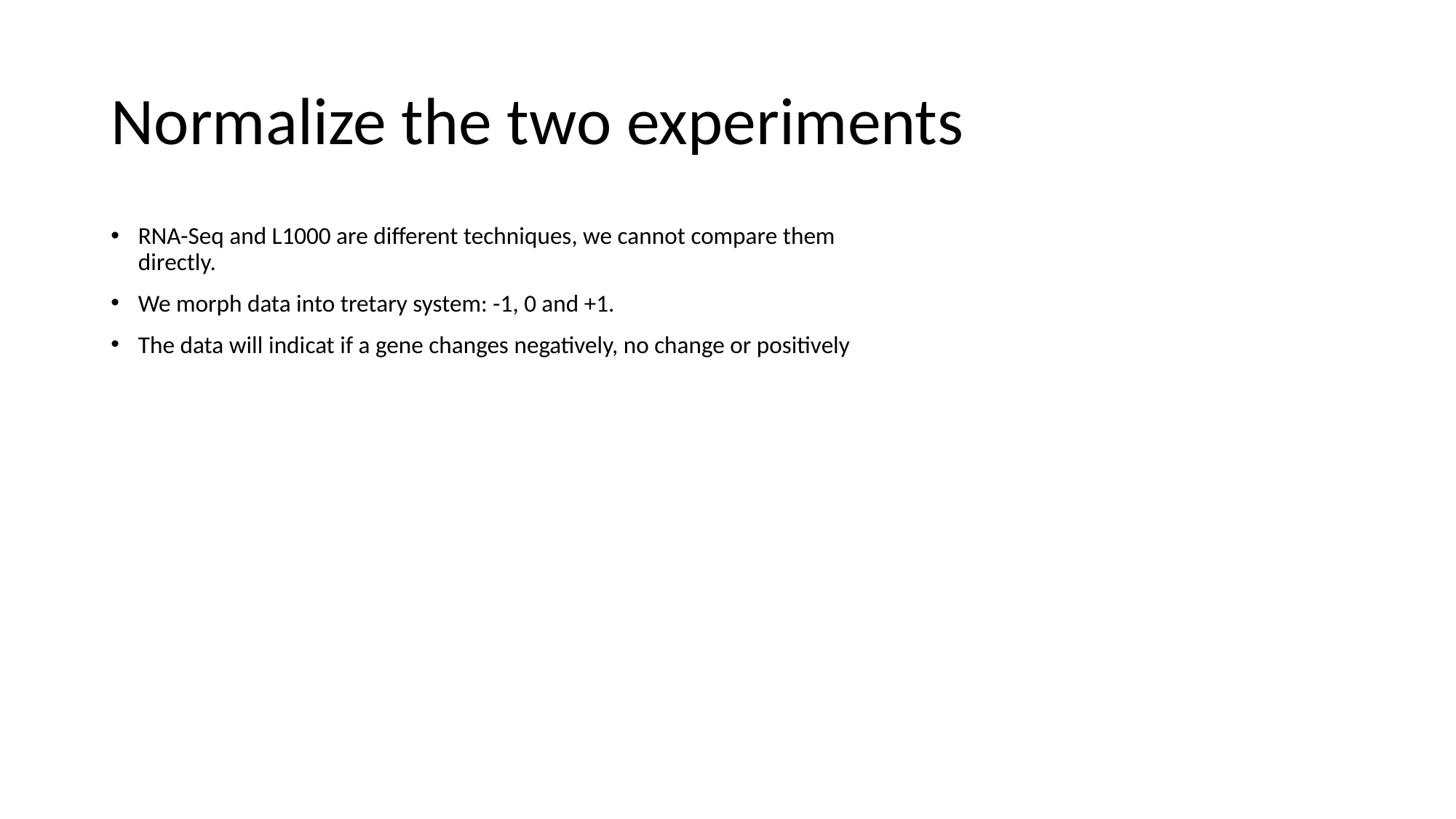

# Normalize the two experiments
RNA-Seq and L1000 are different techniques, we cannot compare them directly.
We morph data into tretary system: -1, 0 and +1.
The data will indicat if a gene changes negatively, no change or positively